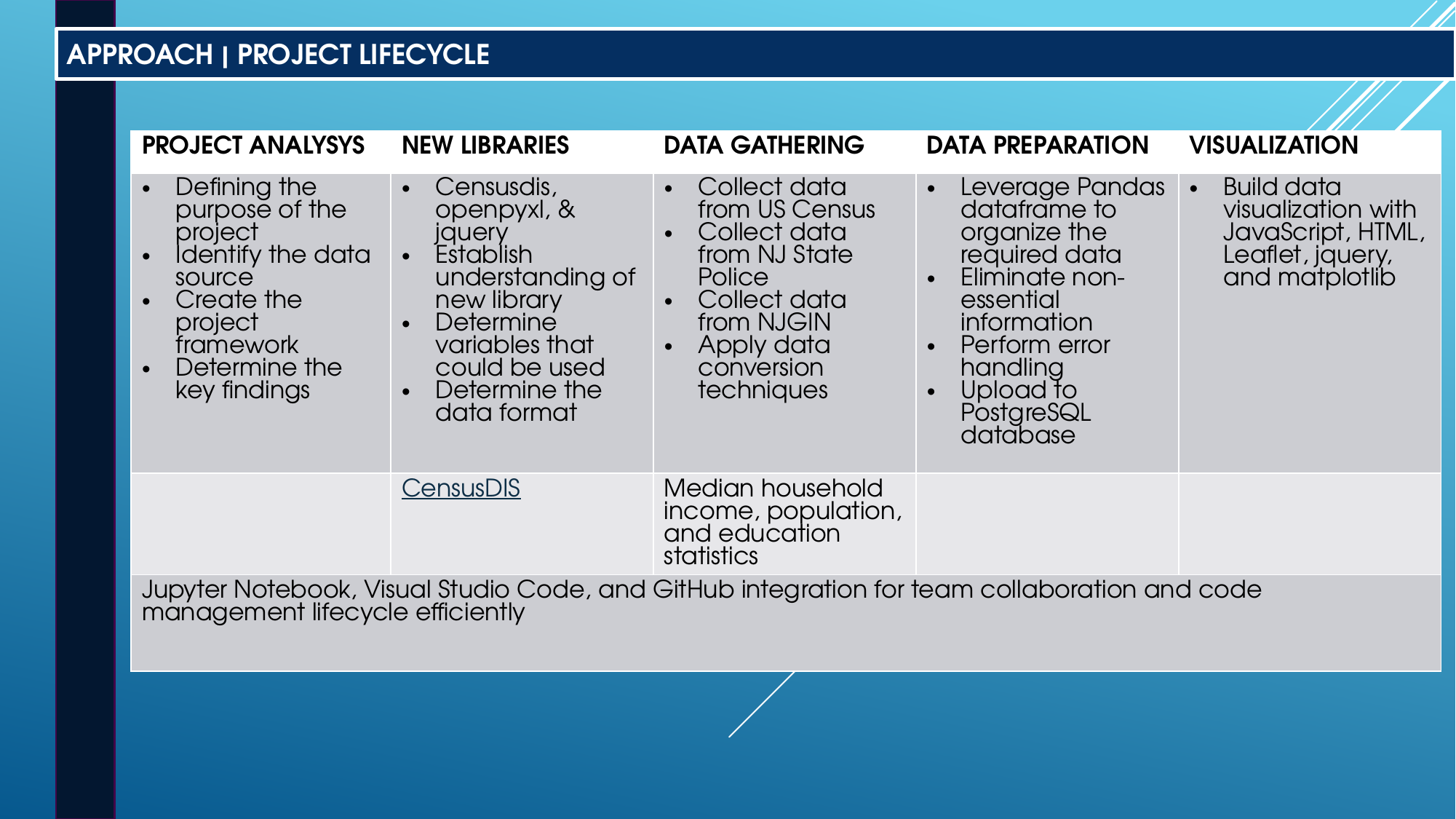

APPROACH | PROJECT LIFECYCLE
| PROJECT ANALYSYS | NEW LIBRARIES | DATA GATHERING | DATA PREPARATION | VISUALIZATION |
| --- | --- | --- | --- | --- |
| Defining the purpose of the project Identify the data source Create the project framework Determine the key findings | Censusdis, openpyxl, & jquery Establish understanding of new library Determine variables that could be used Determine the data format | Collect data from US Census Collect data from NJ State Police Collect data from NJGIN Apply data conversion techniques | Leverage Pandas dataframe to organize the required data Eliminate non-essential information Perform error handling Upload to PostgreSQL database | Build data visualization with JavaScript, HTML, Leaflet, jquery, and matplotlib |
|  | CensusDIS | Median household income, population, and education statistics |  |  |
| Jupyter Notebook, Visual Studio Code, and GitHub integration for team collaboration and code management lifecycle efficiently |  |  |  |  |